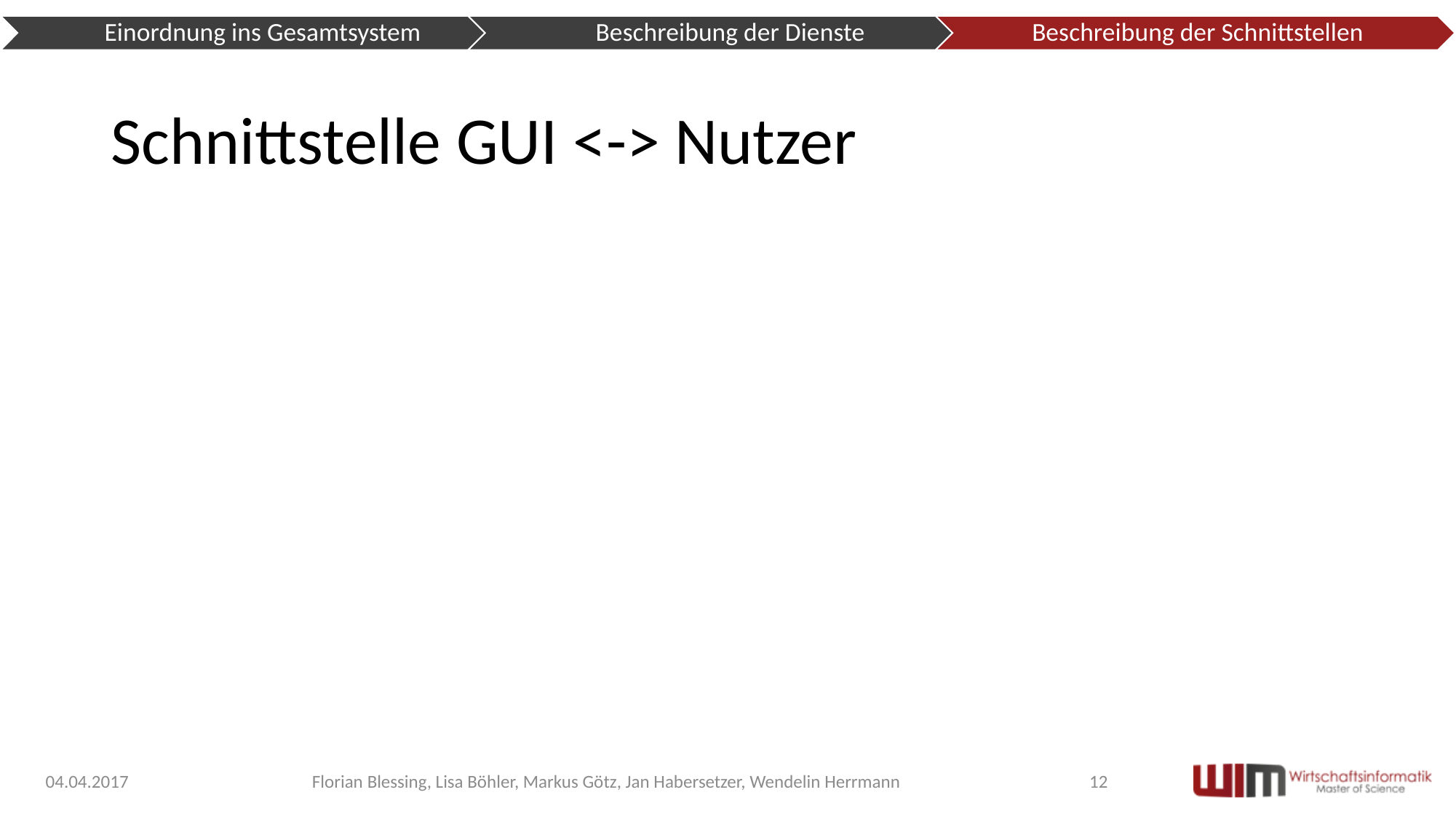

# Schnittstelle GUI <-> Nutzer

04.04.2017
Florian Blessing, Lisa Böhler, Markus Götz, Jan Habersetzer, Wendelin Herrmann
12